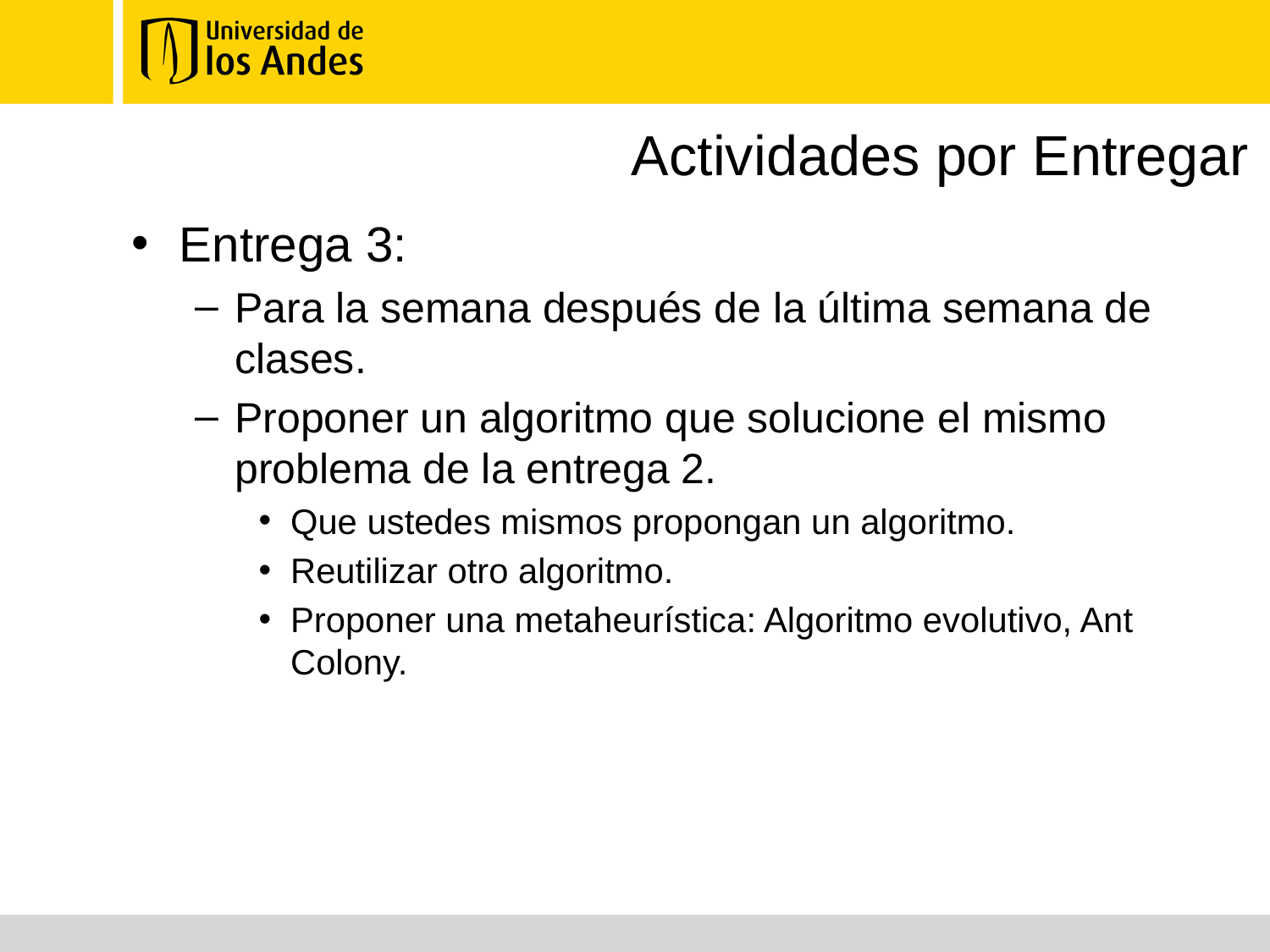

# Actividades por Entregar
Entrega 3:
Para la semana después de la última semana de clases.
Proponer un algoritmo que solucione el mismo problema de la entrega 2.
Que ustedes mismos propongan un algoritmo.
Reutilizar otro algoritmo.
Proponer una metaheurística: Algoritmo evolutivo, Ant Colony.